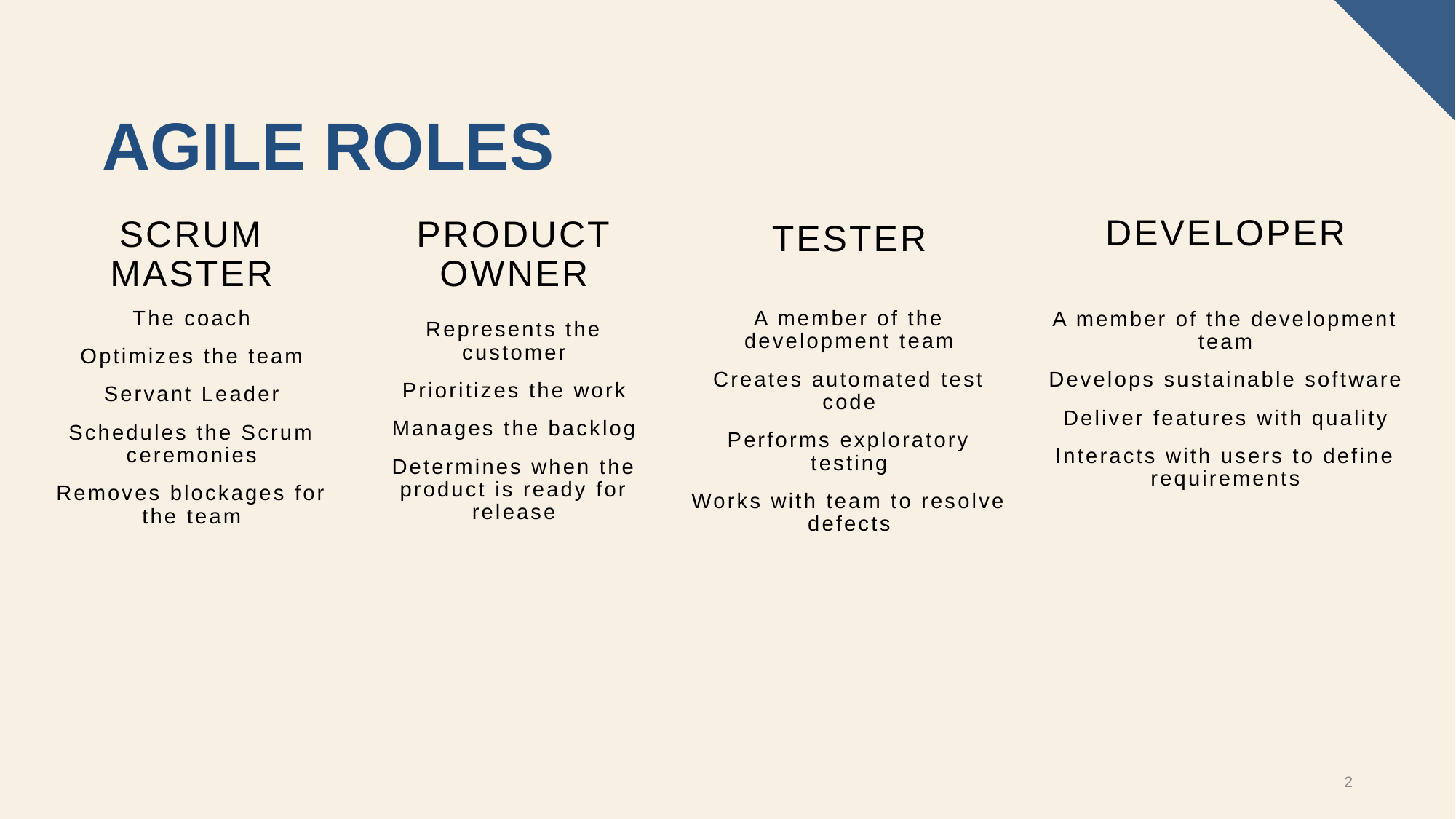

# Agile Roles
SCRUM MASTER
DEVELOPER
TESTER
PRODUCT OWNER
The coach
Optimizes the team
Servant Leader
Schedules the Scrum ceremonies
Removes blockages for the team

A member of the development team
Creates automated test code
Performs exploratory testing
Works with team to resolve defects

A member of the development team
Develops sustainable software
Deliver features with quality
Interacts with users to define requirements

Represents the customer
Prioritizes the work
Manages the backlog
Determines when the product is ready for release
2